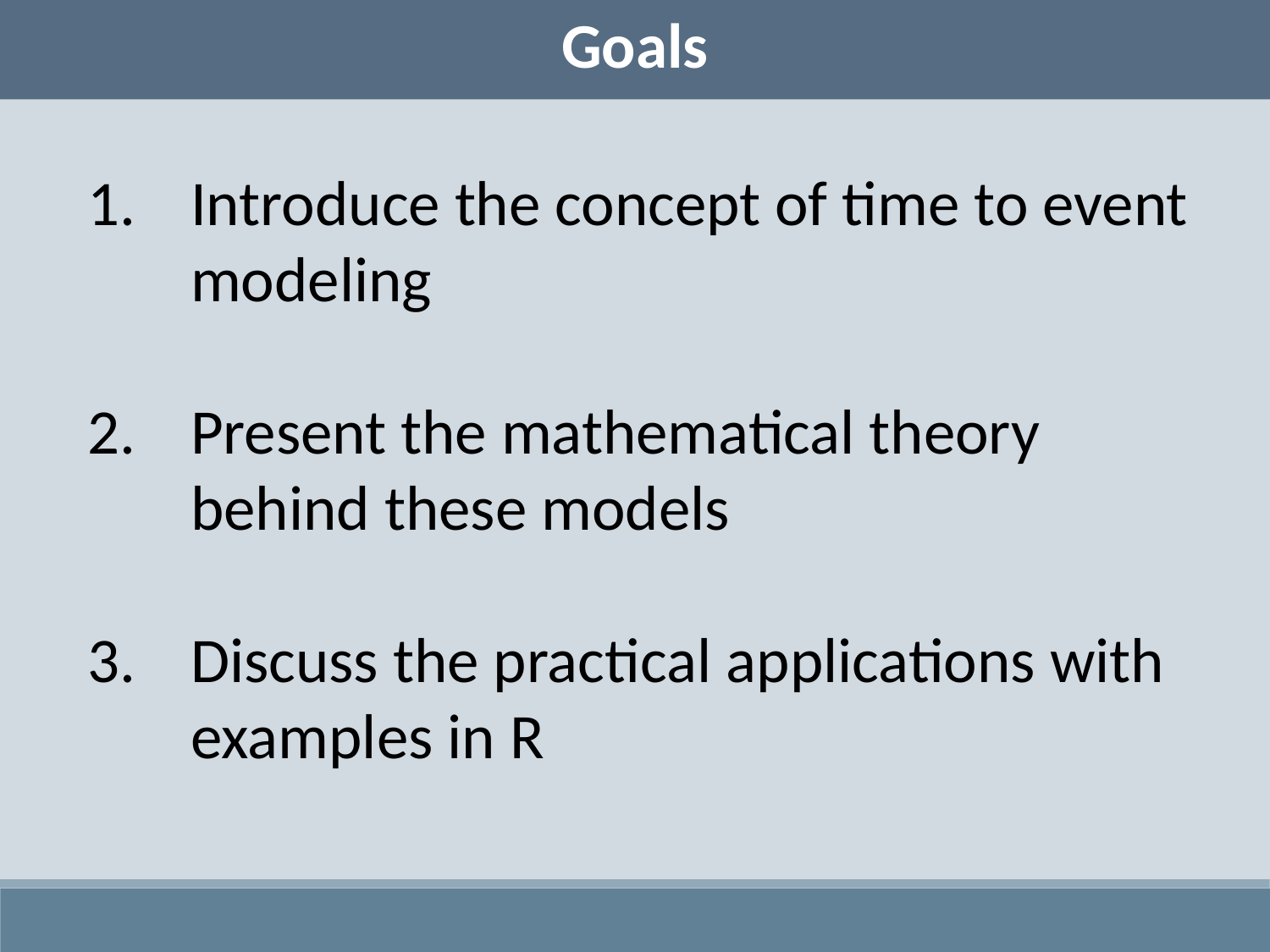

Goals

Introduce the concept of time to event modeling

Present the mathematical theory behind these models

Discuss the practical applications with examples in R